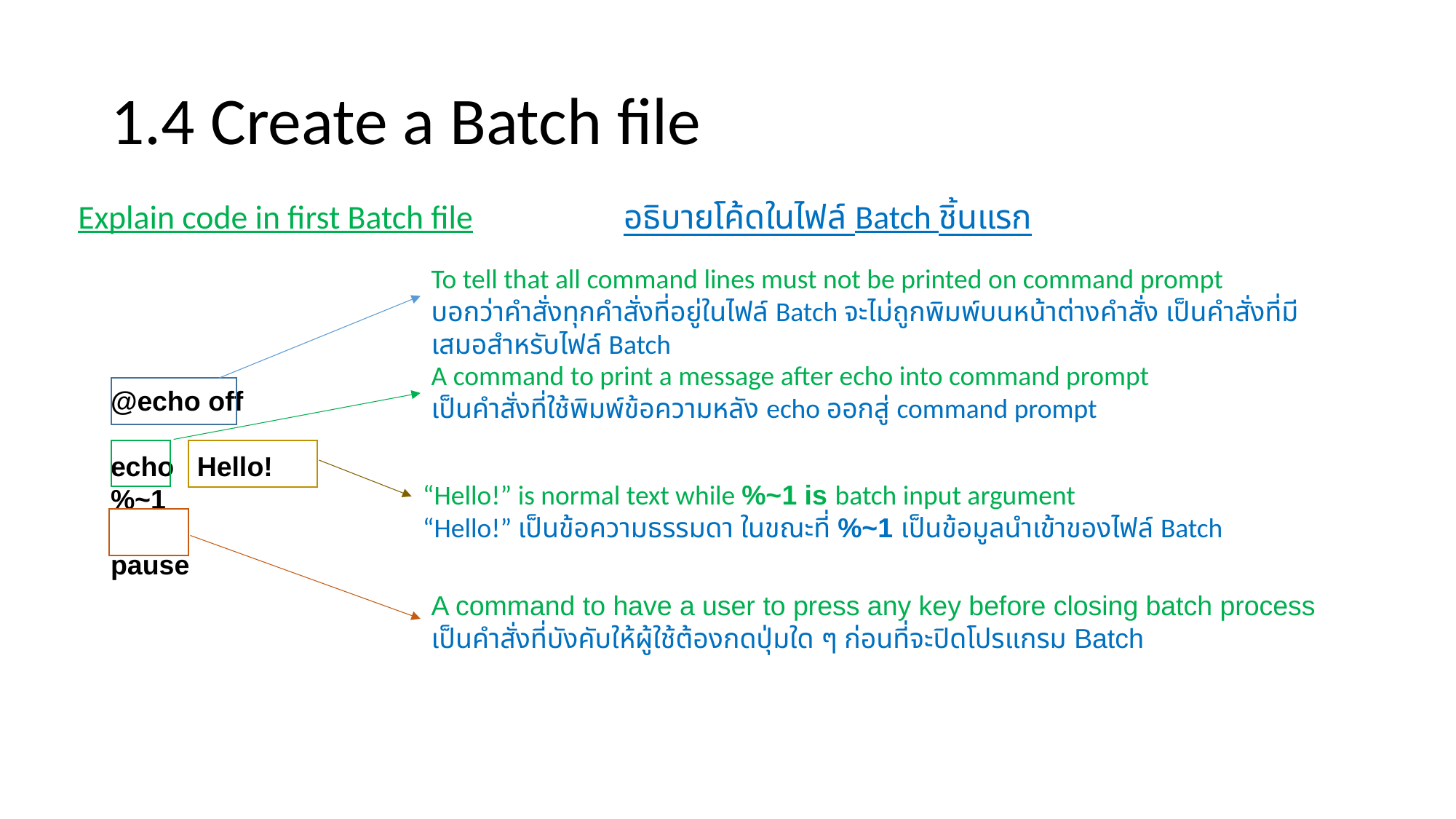

# 1.4 Create a Batch file
Explain code in first Batch file		อธิบายโค้ดในไฟล์ Batch ชิ้นแรก

To tell that all command lines must not be printed on command prompt
บอกว่าคำสั่งทุกคำสั่งที่อยู่ในไฟล์ Batch จะไม่ถูกพิมพ์บนหน้าต่างคำสั่ง เป็นคำสั่งที่มีเสมอสำหรับไฟล์ Batch

A command to print a message after echo into command prompt
เป็นคำสั่งที่ใช้พิมพ์ข้อความหลัง echo ออกสู่ command prompt
@echo off

echo   Hello! %~1

pause

“Hello!” is normal text while %~1 is batch input argument
“Hello!” เป็นข้อความธรรมดา ในขณะที่ %~1 เป็นข้อมูลนำเข้าของไฟล์ Batch

A command to have a user to press any key before closing batch process
เป็นคำสั่งที่บังคับให้ผู้ใช้ต้องกดปุ่มใด ๆ ก่อนที่จะปิดโปรแกรม Batch